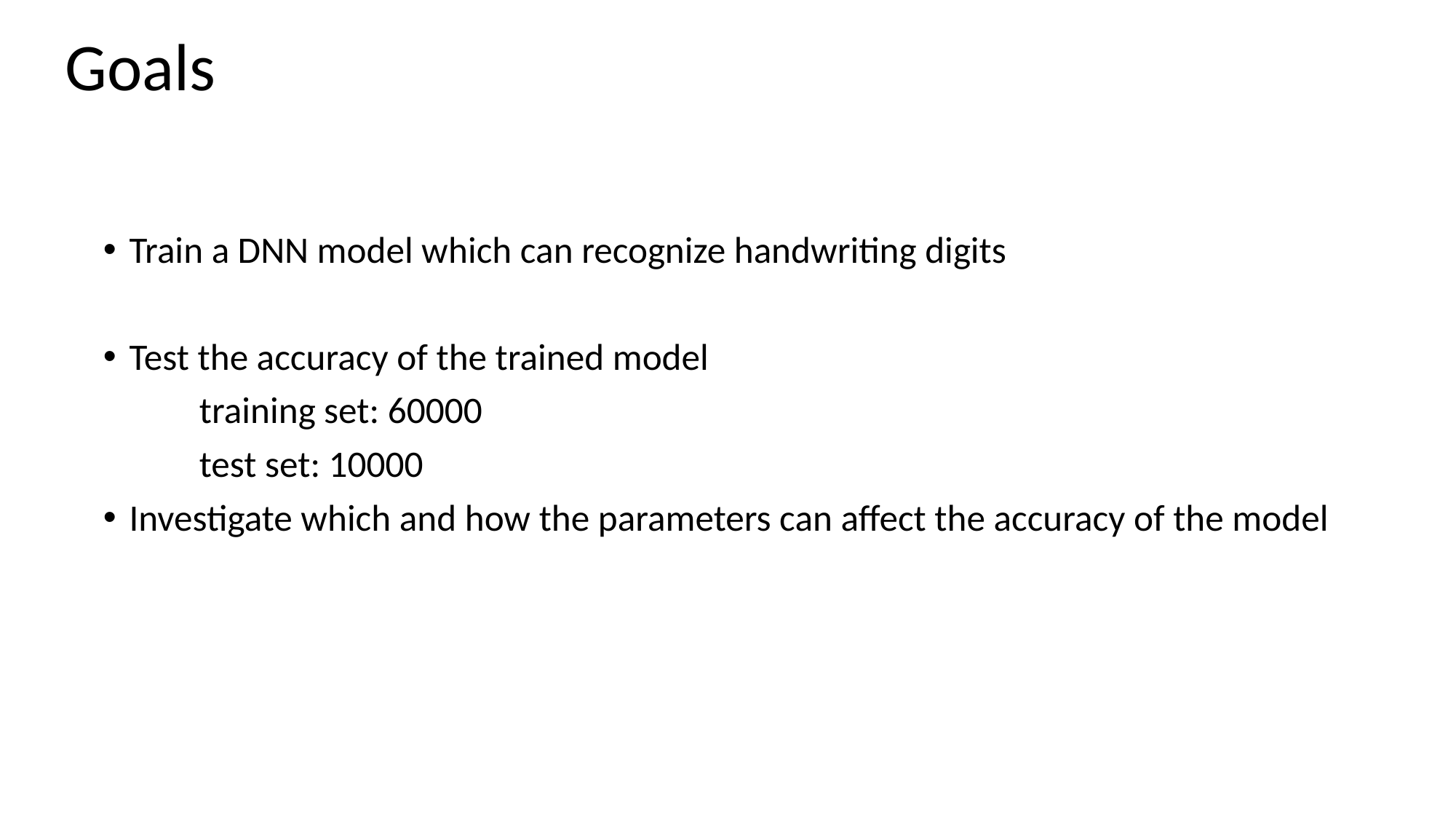

# Goals

Train a DNN model which can recognize handwriting digits

Test the accuracy of the trained model
	training set: 60000
	test set: 10000
Investigate which and how the parameters can affect the accuracy of the model